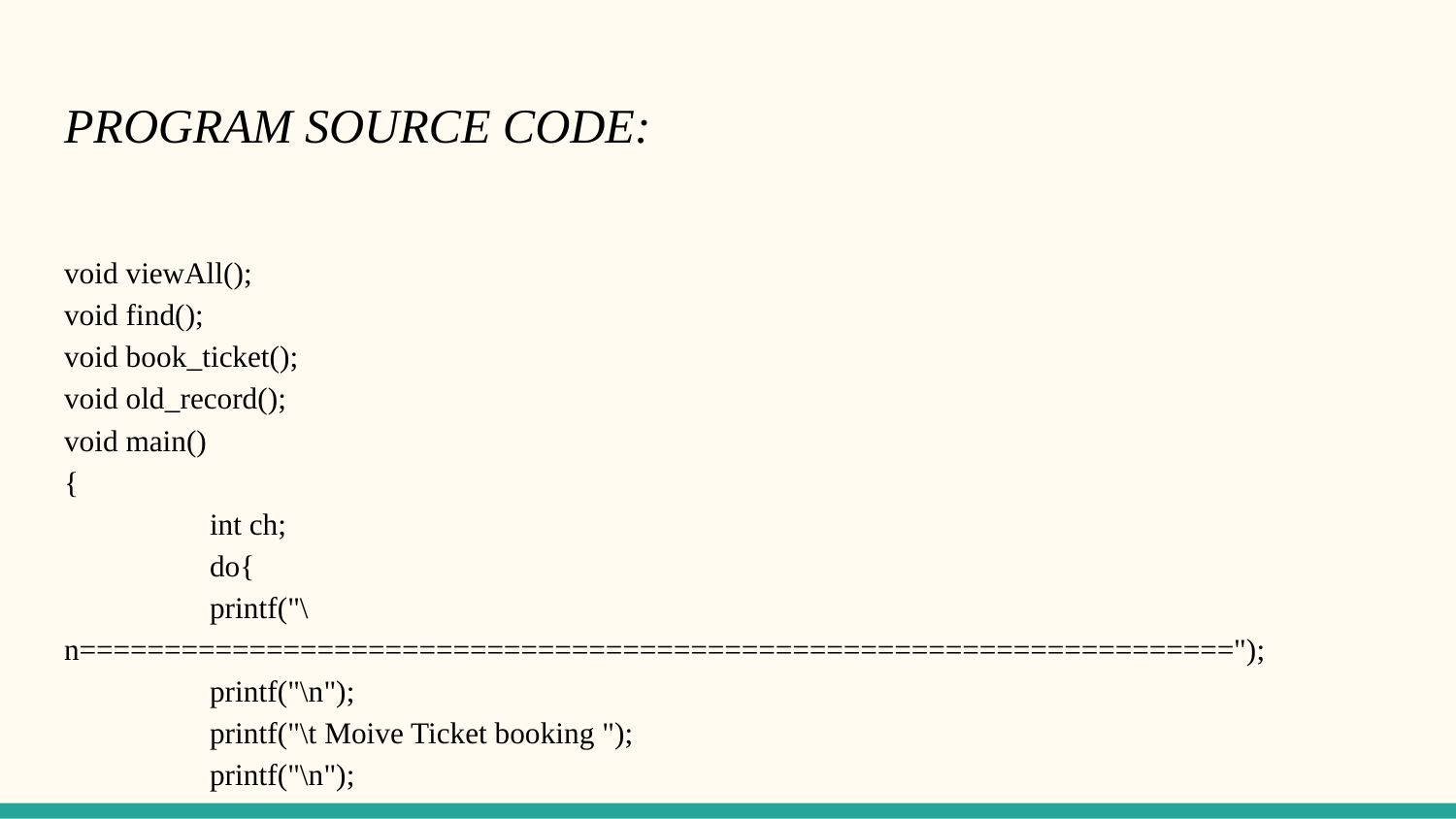

# PROGRAM SOURCE CODE:
void viewAll();
void find();
void book_ticket();
void old_record();
void main()
{
	int ch;
 	do{
	printf("\n====================================================================");
	printf("\n");
	printf("\t Moive Ticket booking ");
	printf("\n");